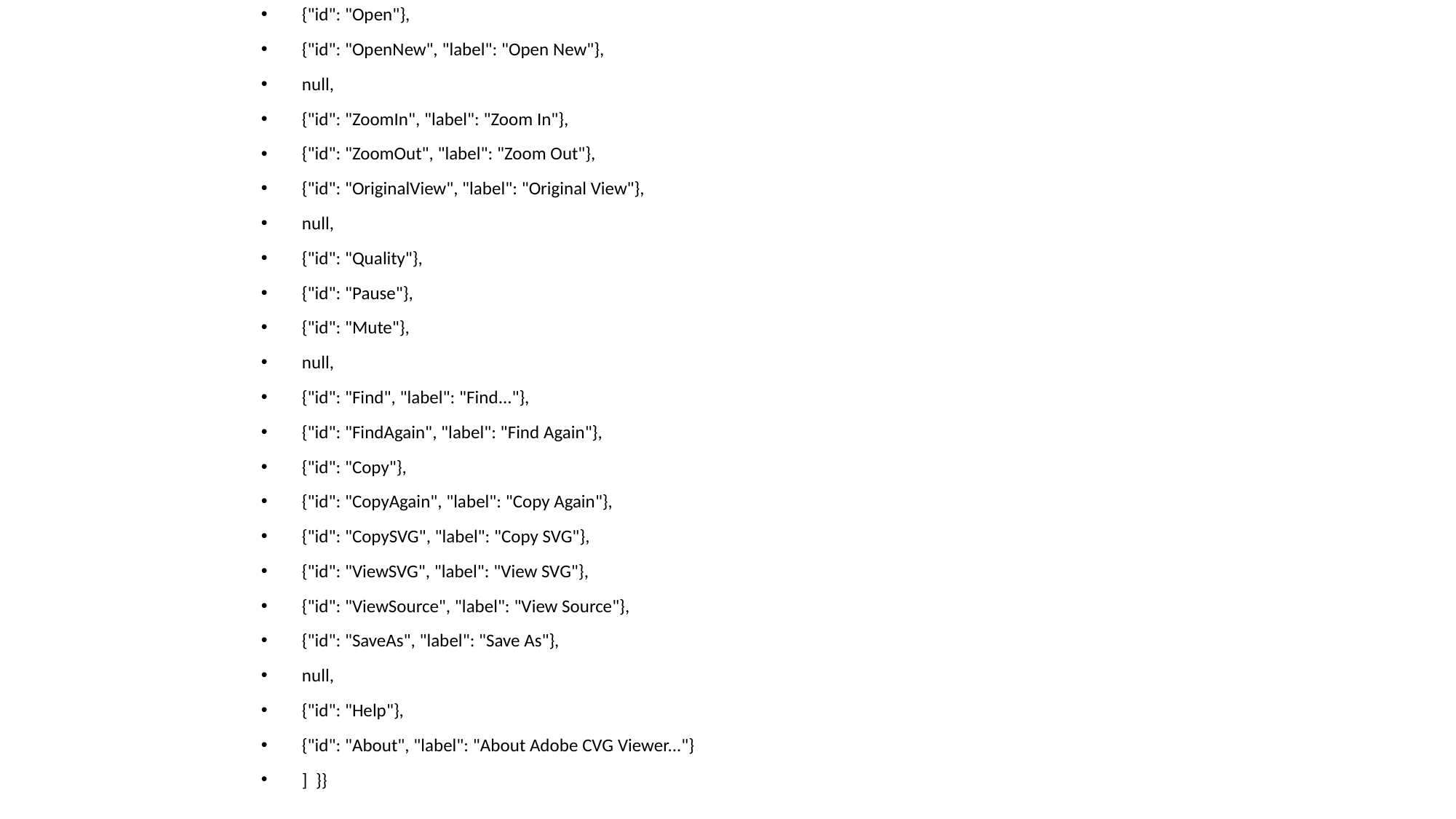

{"id": "Open"},
{"id": "OpenNew", "label": "Open New"},
null,
{"id": "ZoomIn", "label": "Zoom In"},
{"id": "ZoomOut", "label": "Zoom Out"},
{"id": "OriginalView", "label": "Original View"},
null,
{"id": "Quality"},
{"id": "Pause"},
{"id": "Mute"},
null,
{"id": "Find", "label": "Find..."},
{"id": "FindAgain", "label": "Find Again"},
{"id": "Copy"},
{"id": "CopyAgain", "label": "Copy Again"},
{"id": "CopySVG", "label": "Copy SVG"},
{"id": "ViewSVG", "label": "View SVG"},
{"id": "ViewSource", "label": "View Source"},
{"id": "SaveAs", "label": "Save As"},
null,
{"id": "Help"},
{"id": "About", "label": "About Adobe CVG Viewer..."}
]  }}